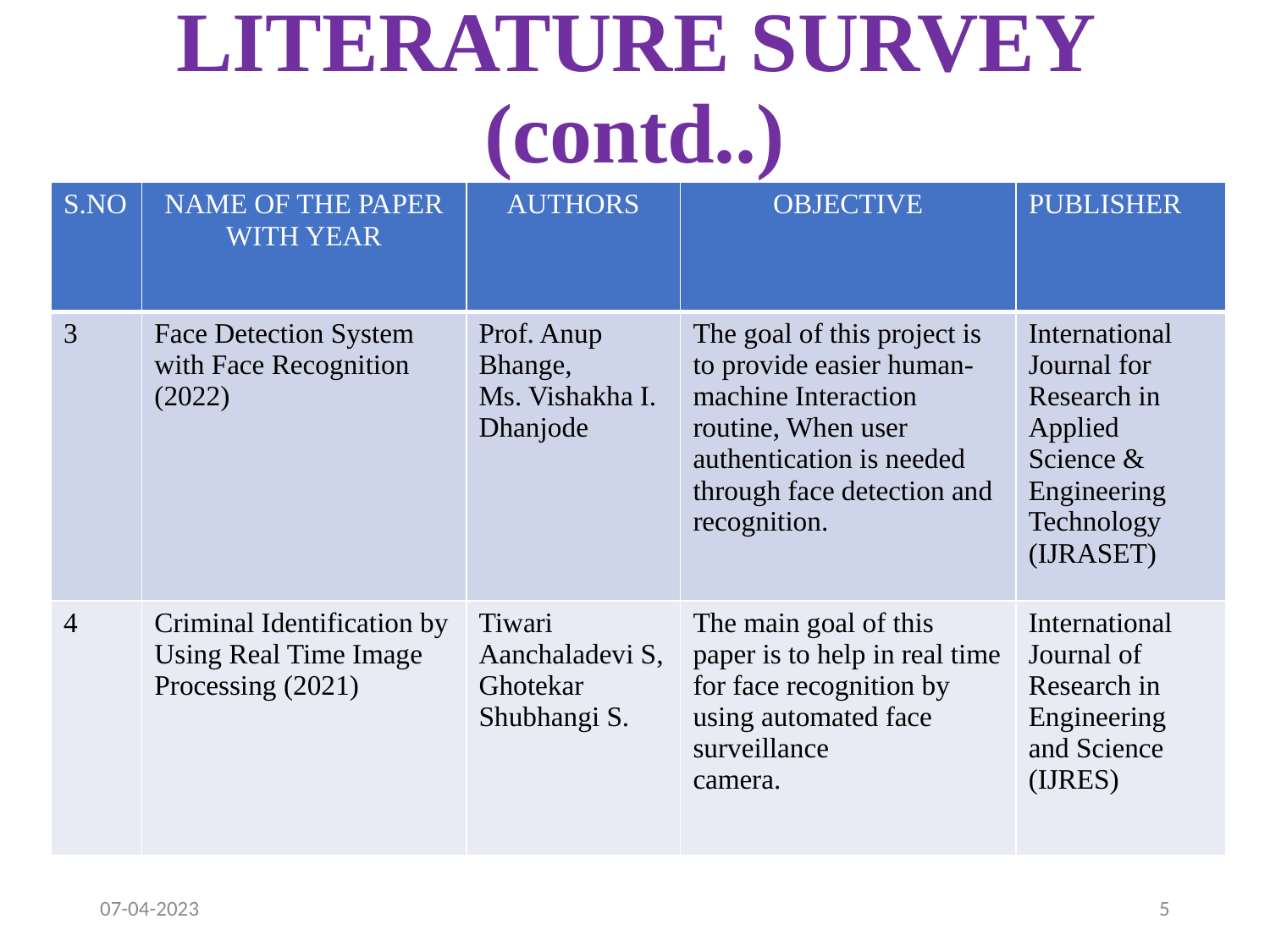

# LITERATURE SURVEY (contd..)
| S.NO | NAME OF THE PAPER WITH YEAR | AUTHORS | OBJECTIVE | PUBLISHER |
| --- | --- | --- | --- | --- |
| 3 | Face Detection System with Face Recognition (2022) | Prof. Anup Bhange, Ms. Vishakha I. Dhanjode | The goal of this project is to provide easier human-machine Interaction routine, When user authentication is needed through face detection and recognition. | International Journal for Research in Applied Science & Engineering Technology (IJRASET) |
| 4 | Criminal Identification by Using Real Time Image Processing (2021) | Tiwari Aanchaladevi S, Ghotekar Shubhangi S. | The main goal of this paper is to help in real time for face recognition by using automated face surveillance camera. | International Journal of Research in Engineering and Science (IJRES) |

07-04-2023
5